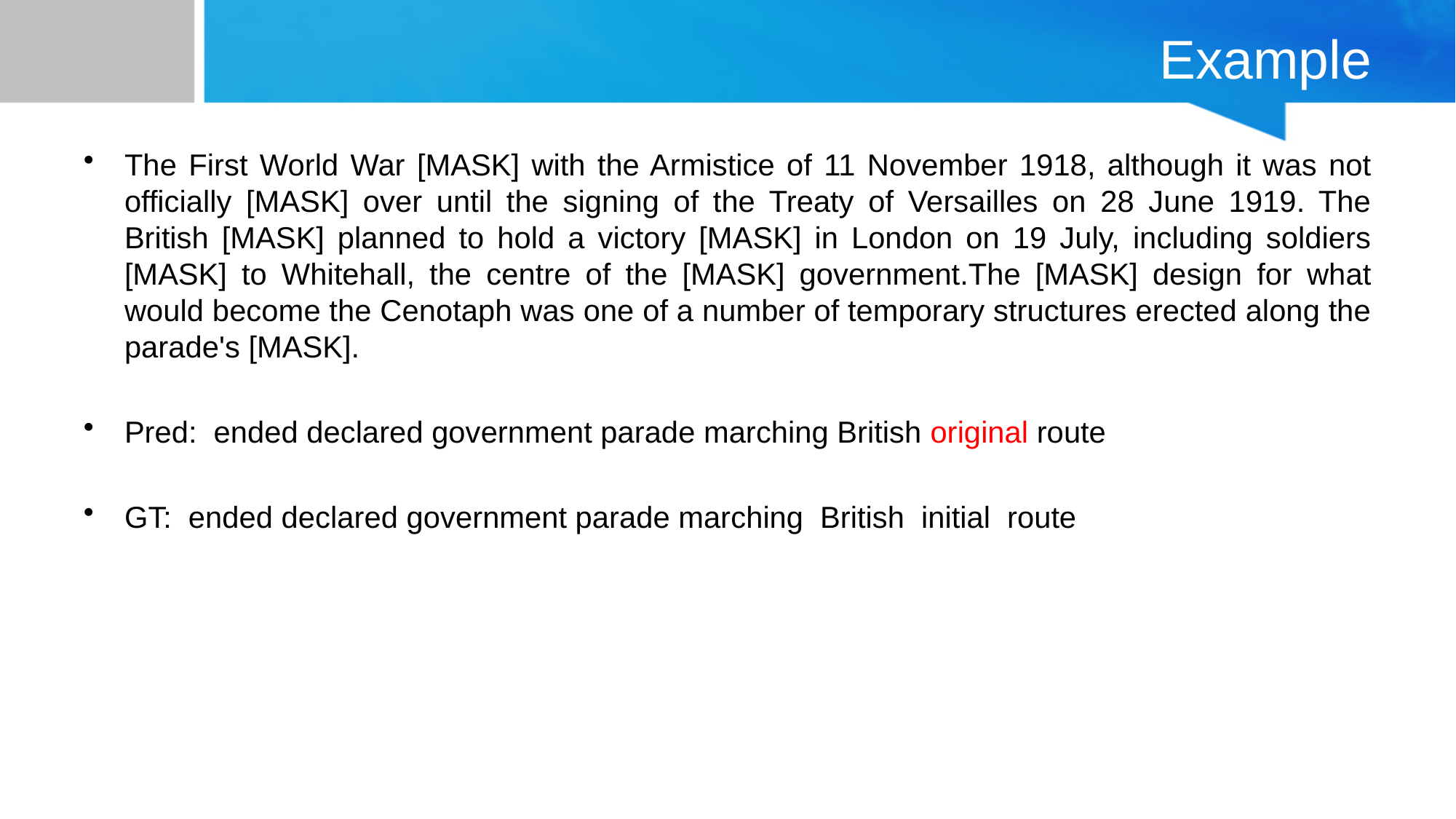

# Example
The First World War [MASK] with the Armistice of 11 November 1918, although it was not officially [MASK] over until the signing of the Treaty of Versailles on 28 June 1919. The British [MASK] planned to hold a victory [MASK] in London on 19 July, including soldiers [MASK] to Whitehall, the centre of the [MASK] government.The [MASK] design for what would become the Cenotaph was one of a number of temporary structures erected along the parade's [MASK].

Pred:  ended declared government parade marching British original route

GT:  ended declared government parade marching  British  initial  route